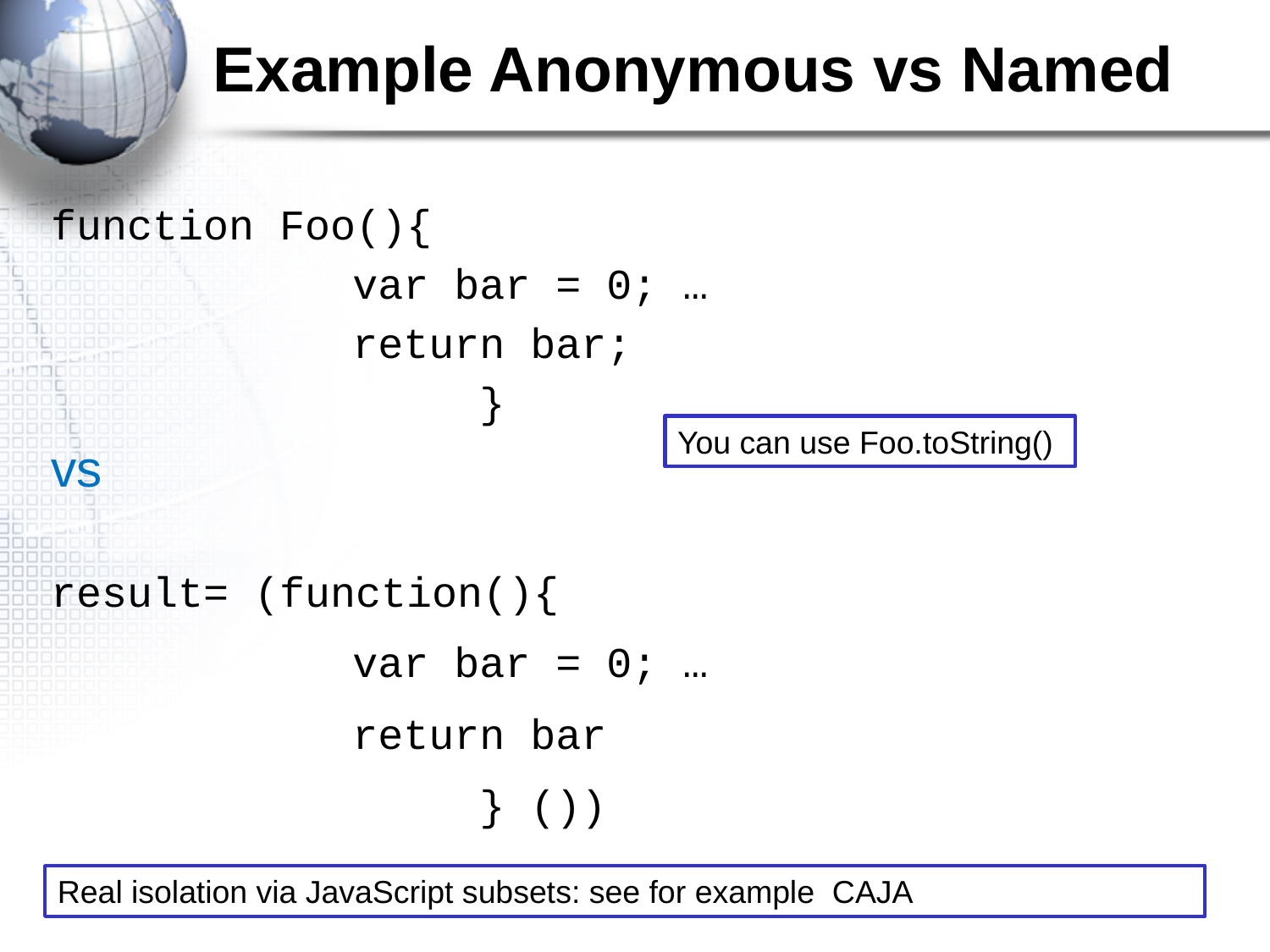

# Example Anonymous vs Named
function Foo(){
			var bar = 0; …
			return bar;
				}
vs

result= (function(){
			var bar = 0; …
			return bar
				} ())

You can use Foo.toString()
Real isolation via JavaScript subsets: see for example  CAJA